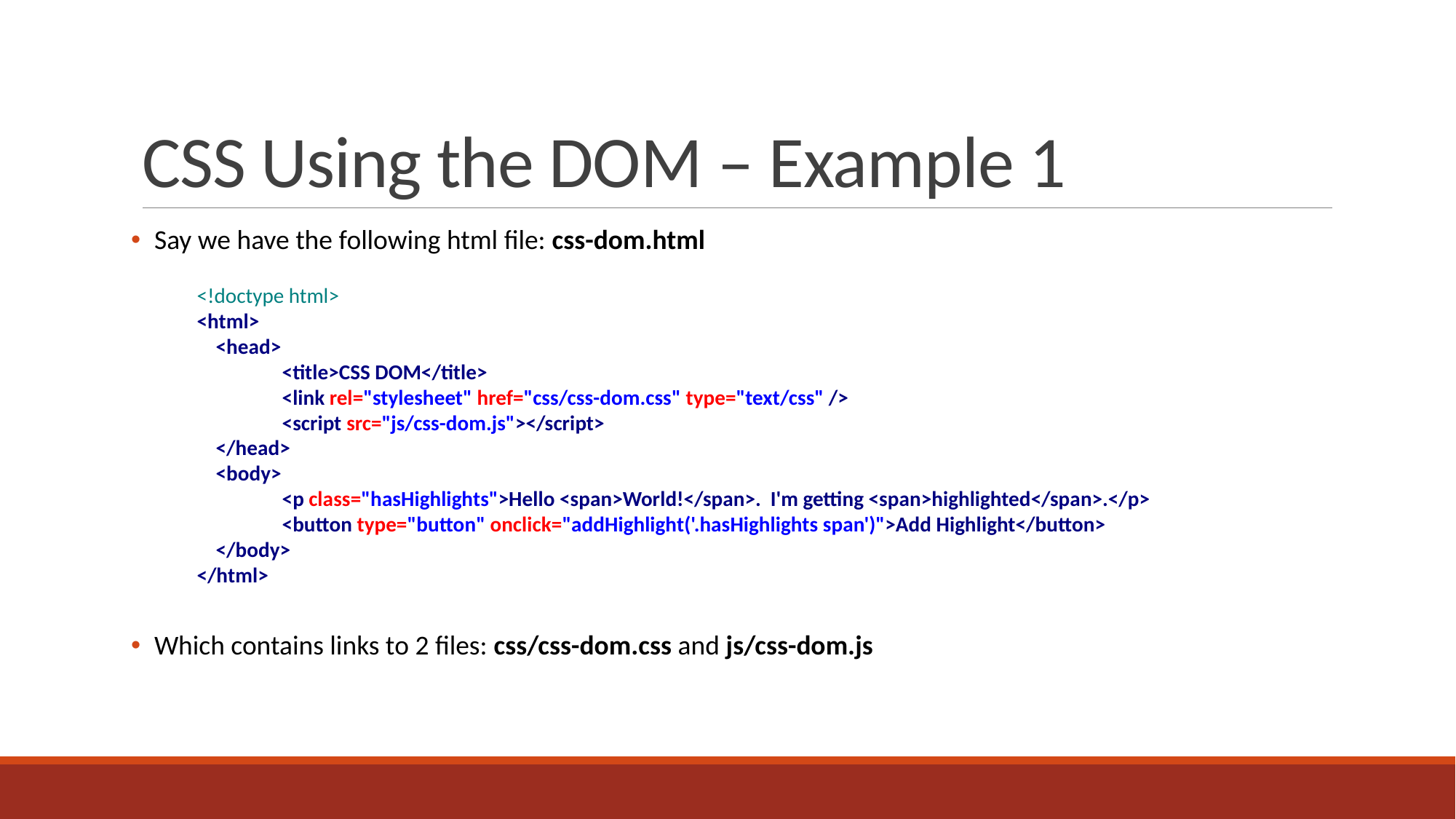

# CSS Using the DOM – Example 1
  Say we have the following html file: css-dom.html

  Which contains links to 2 files: css/css-dom.css and js/css-dom.js
<!doctype html>
<html>
    <head>
                  <title>CSS DOM</title>
                  <link rel="stylesheet" href="css/css-dom.css" type="text/css" />
                  <script src="js/css-dom.js"></script>
    </head>
    <body>
                  <p class="hasHighlights">Hello <span>World!</span>.  I'm getting <span>highlighted</span>.</p>
                  <button type="button" onclick="addHighlight('.hasHighlights span')">Add Highlight</button>
    </body>
</html>